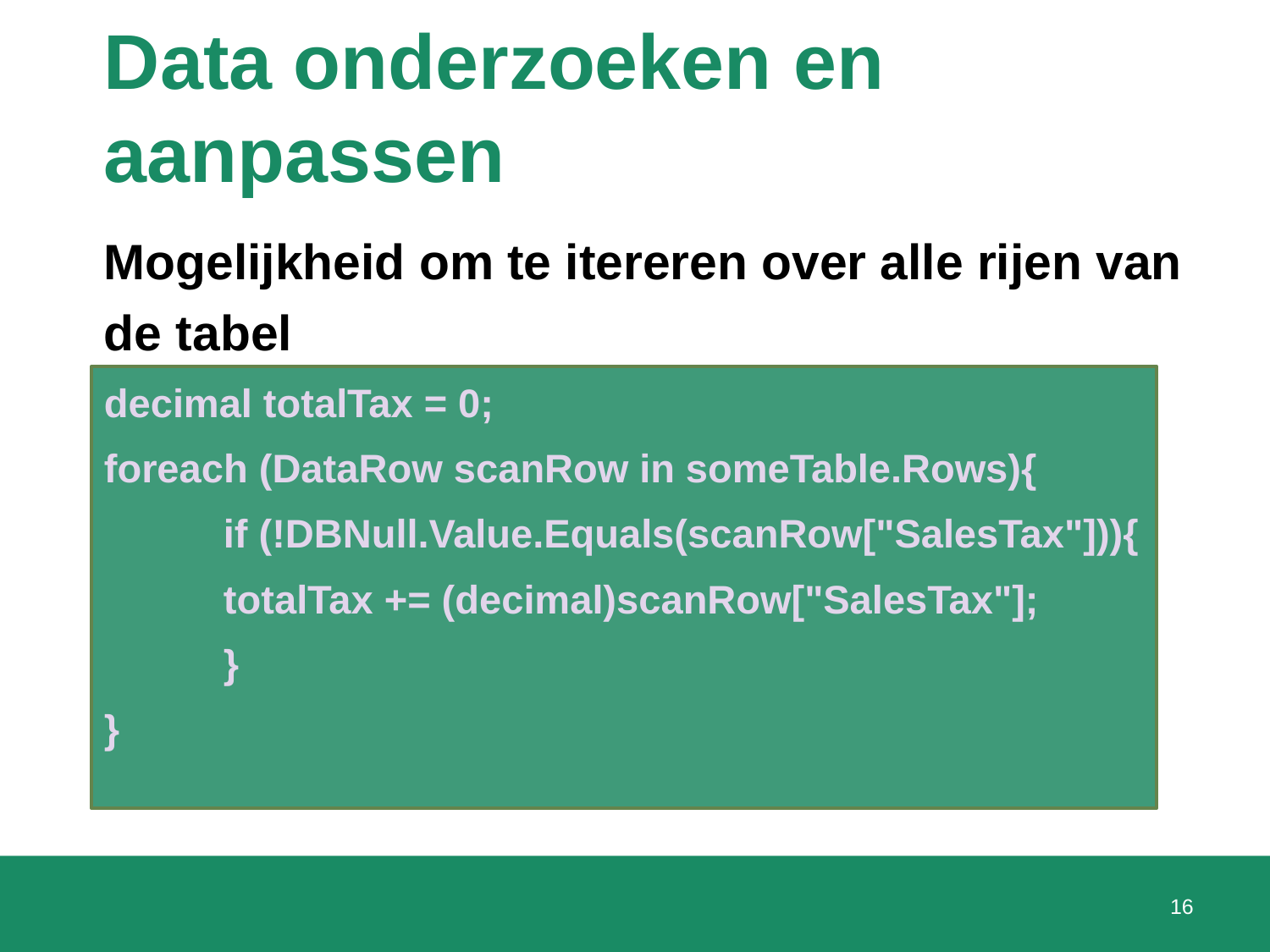

# Data onderzoeken en aanpassen
Mogelijkheid om te itereren over alle rijen van de tabel
decimal totalTax = 0;
foreach (DataRow scanRow in someTable.Rows){
	if (!DBNull.Value.Equals(scanRow["SalesTax"])){
		totalTax += (decimal)scanRow["SalesTax"];
	}
}

16